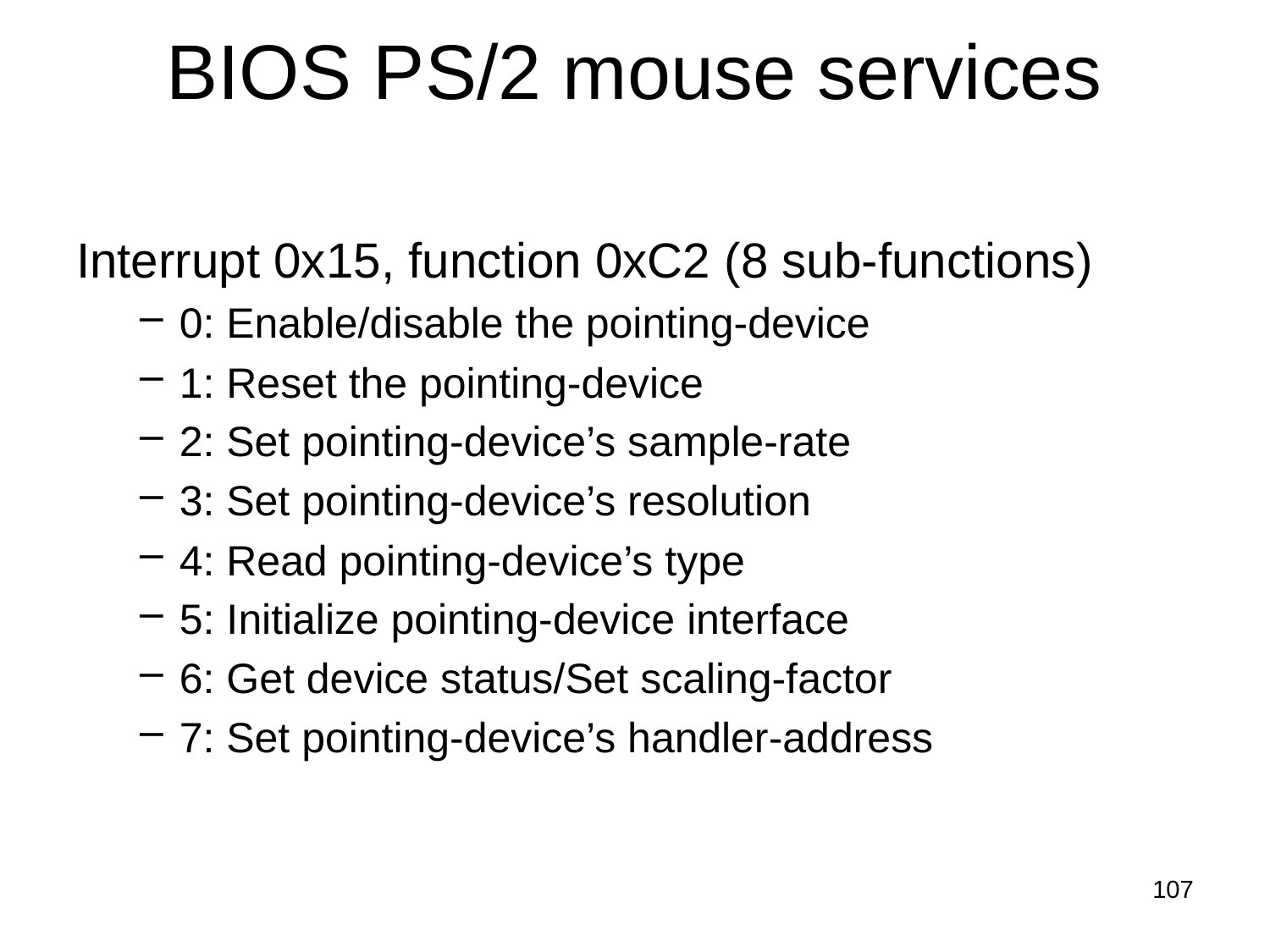

# BIOS PS/2 mouse services
Interrupt 0x15, function 0xC2 (8 sub-functions)
0: Enable/disable the pointing-device
1: Reset the pointing-device
2: Set pointing-device’s sample-rate
3: Set pointing-device’s resolution
4: Read pointing-device’s type
5: Initialize pointing-device interface
6: Get device status/Set scaling-factor
7: Set pointing-device’s handler-address
107